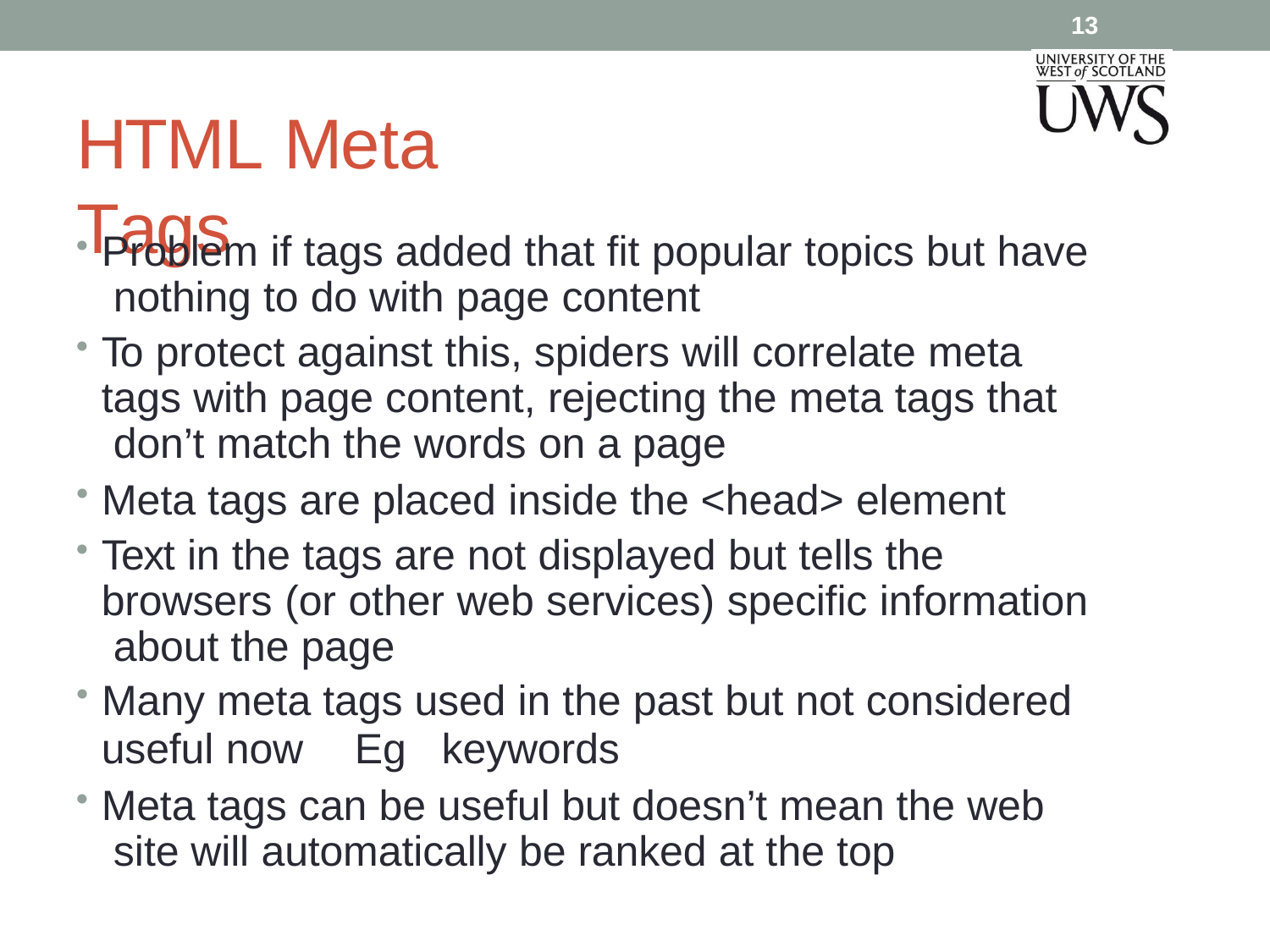

13
# HTML Meta Tags
Problem if tags added that fit popular topics but have  nothing to do with page content
To protect against this, spiders will correlate meta  tags with page content, rejecting the meta tags that  don’t match the words on a page
Meta tags are placed inside the <head> element
Text in the tags are not displayed but tells the  browsers (or other web services) specific information  about the page
Many meta tags used in the past but not considered
useful now	Eg	keywords
Meta tags can be useful but doesn’t mean the web  site will automatically be ranked at the top